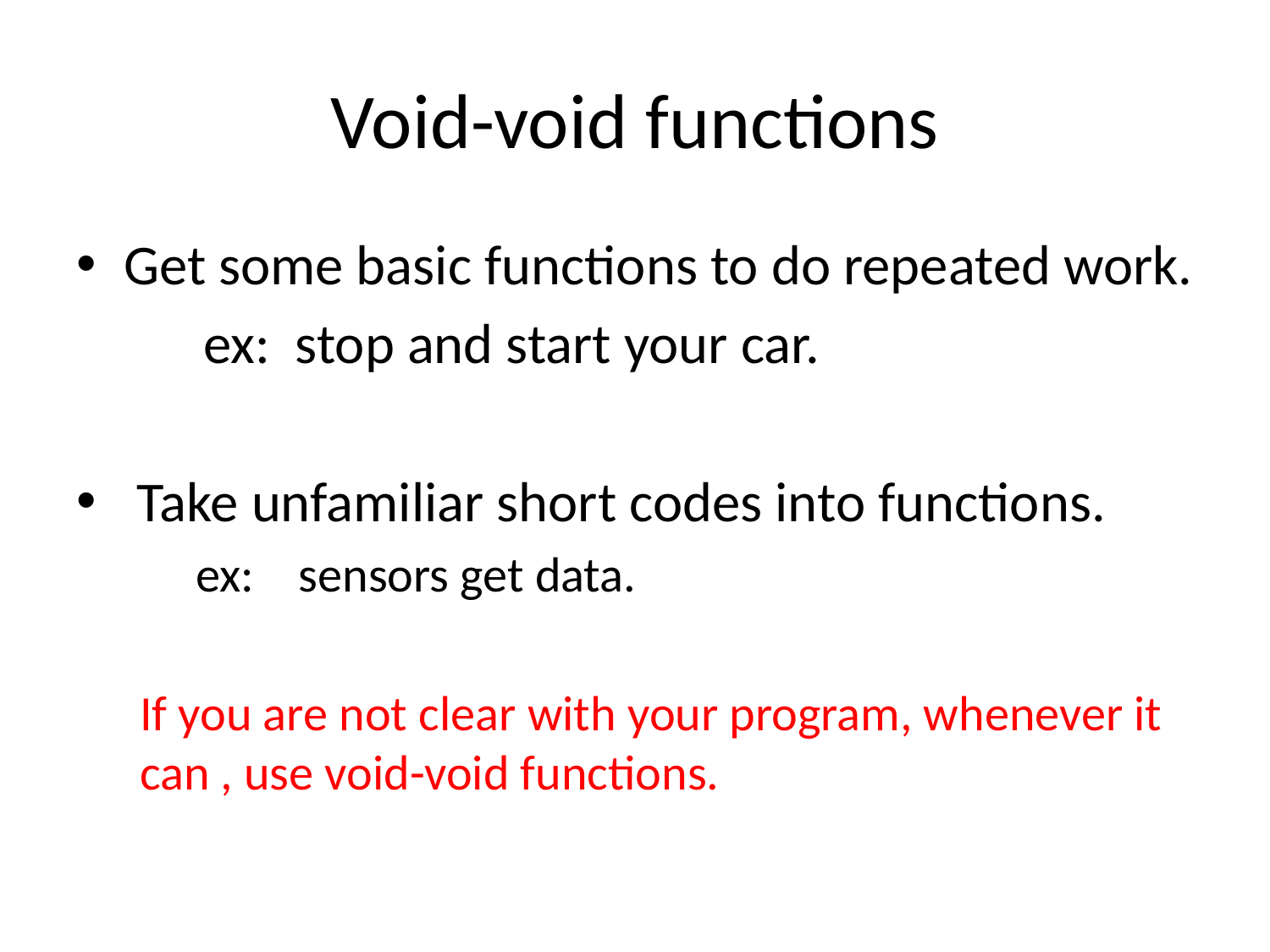

# Void-void functions
Get some basic functions to do repeated work.
	ex:  stop and start your car.

 Take unfamiliar short codes into functions.
     ex:    sensors get data.

If you are not clear with your program, whenever it can , use void-void functions.